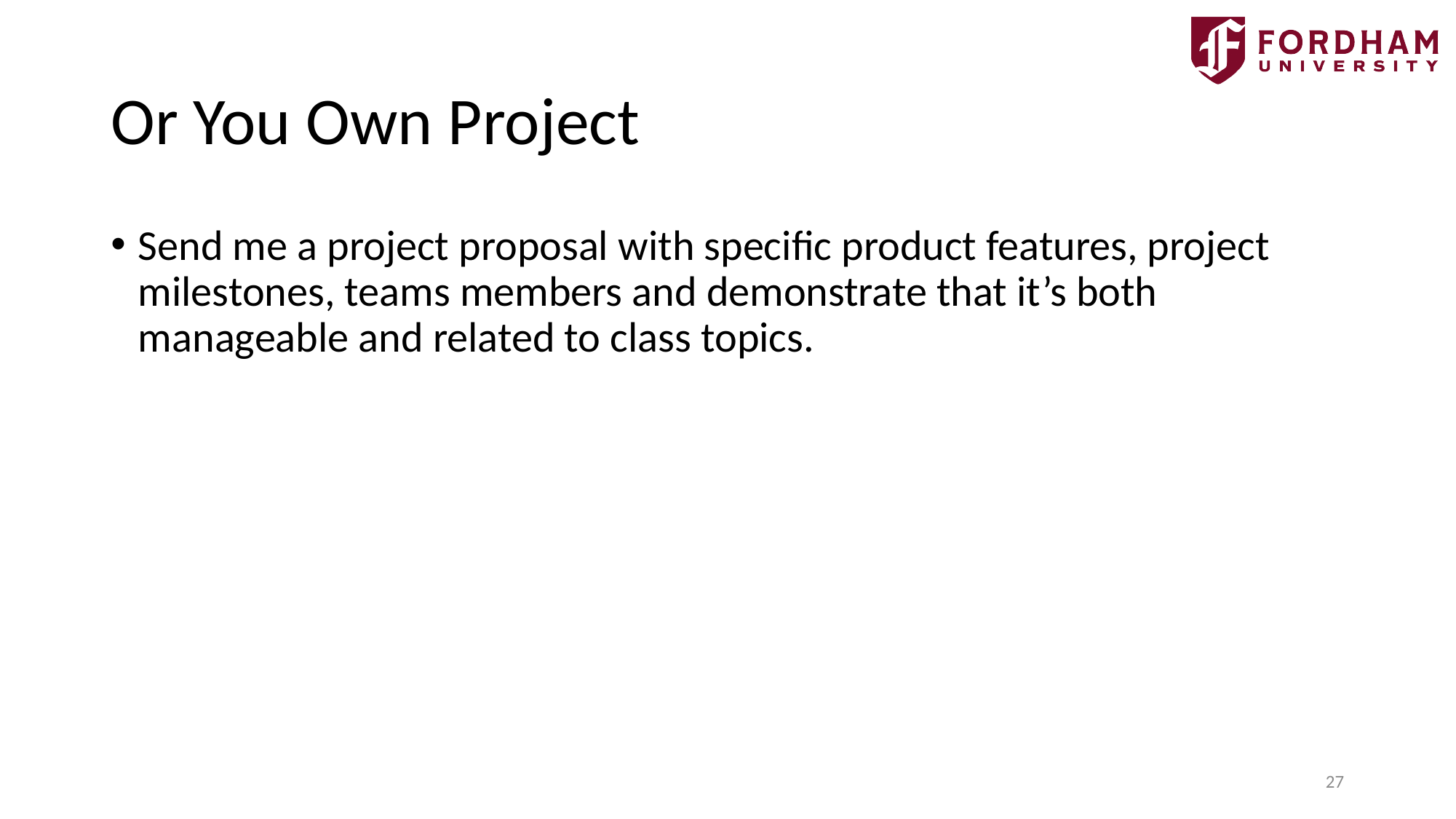

# Or You Own Project
Send me a project proposal with specific product features, project milestones, teams members and demonstrate that it’s both manageable and related to class topics.
27